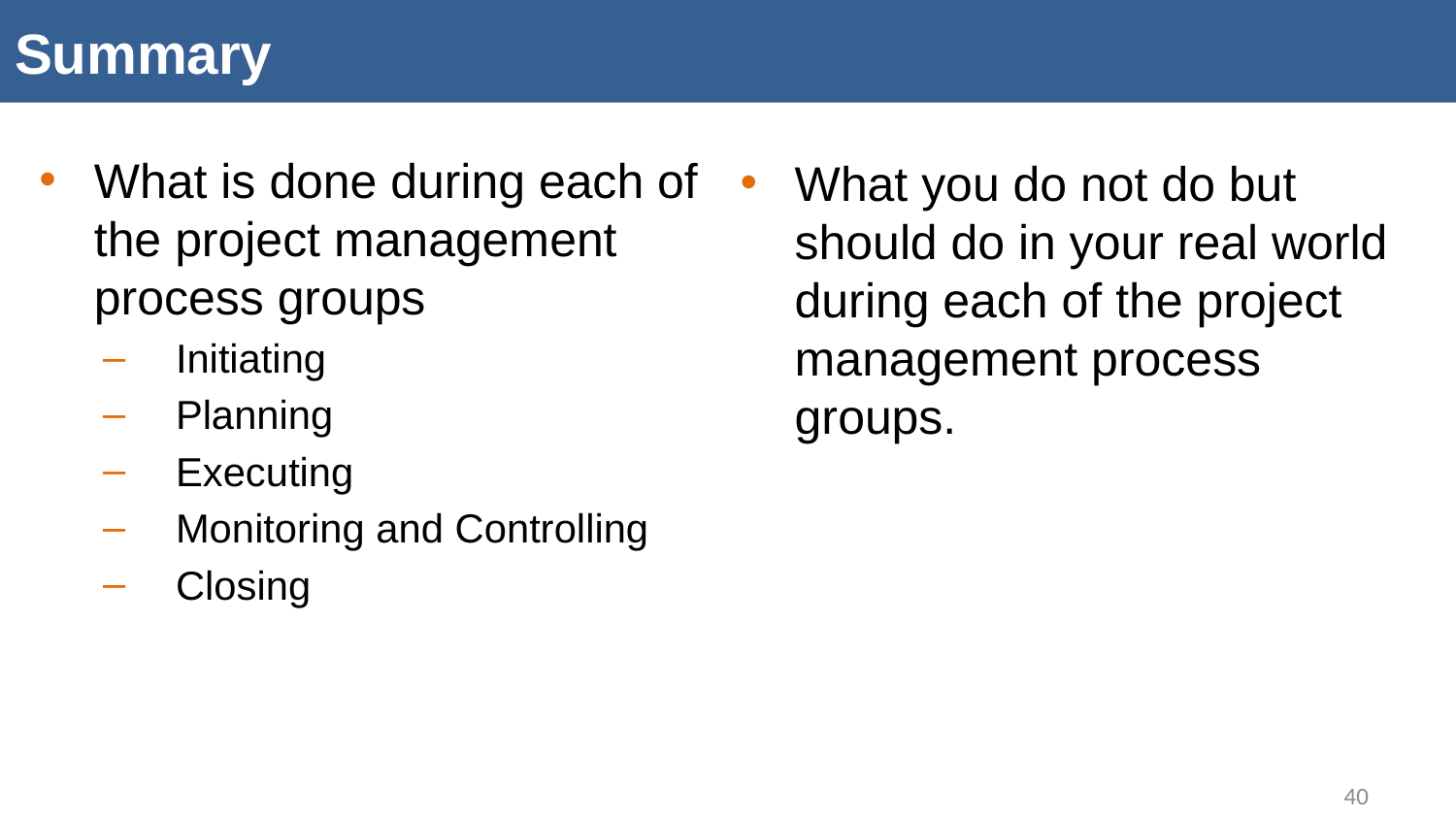

# Summary
What is done during each of the project management process groups
Initiating
Planning
Executing
Monitoring and Controlling
Closing

What you do not do but should do in your real world during each of the project management process groups.

40